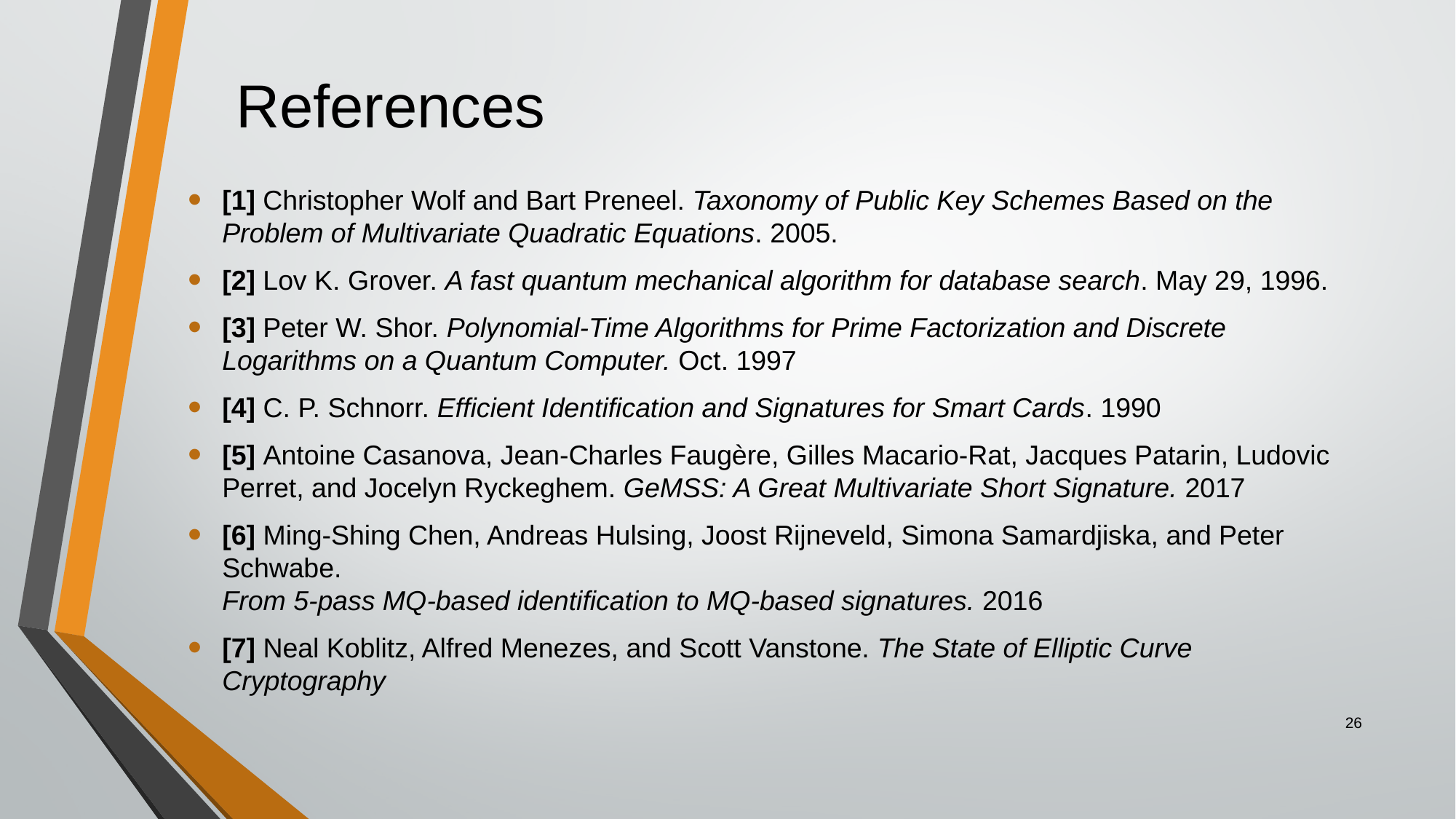

# References
[1] Christopher Wolf and Bart Preneel. Taxonomy of Public Key Schemes Based on the Problem of Multivariate Quadratic Equations. 2005.
[2] Lov K. Grover. A fast quantum mechanical algorithm for database search. May 29, 1996.
[3] Peter W. Shor. Polynomial-Time Algorithms for Prime Factorization and Discrete Logarithms on a Quantum Computer. Oct. 1997
[4] C. P. Schnorr. Efficient Identification and Signatures for Smart Cards. 1990
[5] Antoine Casanova, Jean-Charles Faugère, Gilles Macario-Rat, Jacques Patarin, Ludovic
Perret, and Jocelyn Ryckeghem. GeMSS: A Great Multivariate Short Signature. 2017
[6] Ming-Shing Chen, Andreas Hulsing, Joost Rijneveld, Simona Samardjiska, and Peter Schwabe.
From 5-pass MQ-based identification to MQ-based signatures. 2016
[7] Neal Koblitz, Alfred Menezes, and Scott Vanstone. The State of Elliptic Curve Cryptography
26